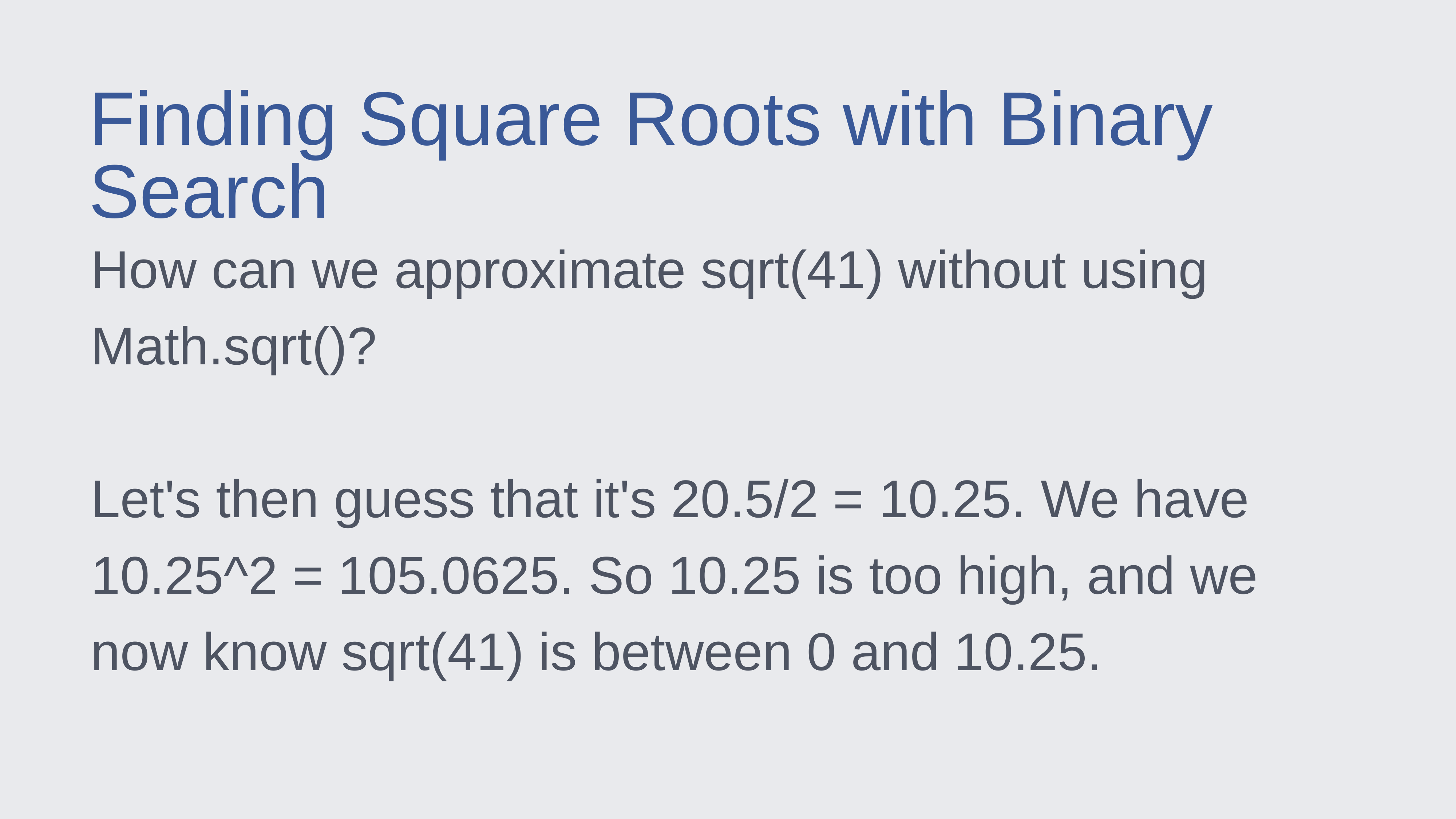

Finding Square Roots with Binary Search
How can we approximate sqrt(41) without using Math.sqrt()?

Let's then guess that it's 20.5/2 = 10.25. We have 10.25^2 = 105.0625. So 10.25 is too high, and we now know sqrt(41) is between 0 and 10.25.